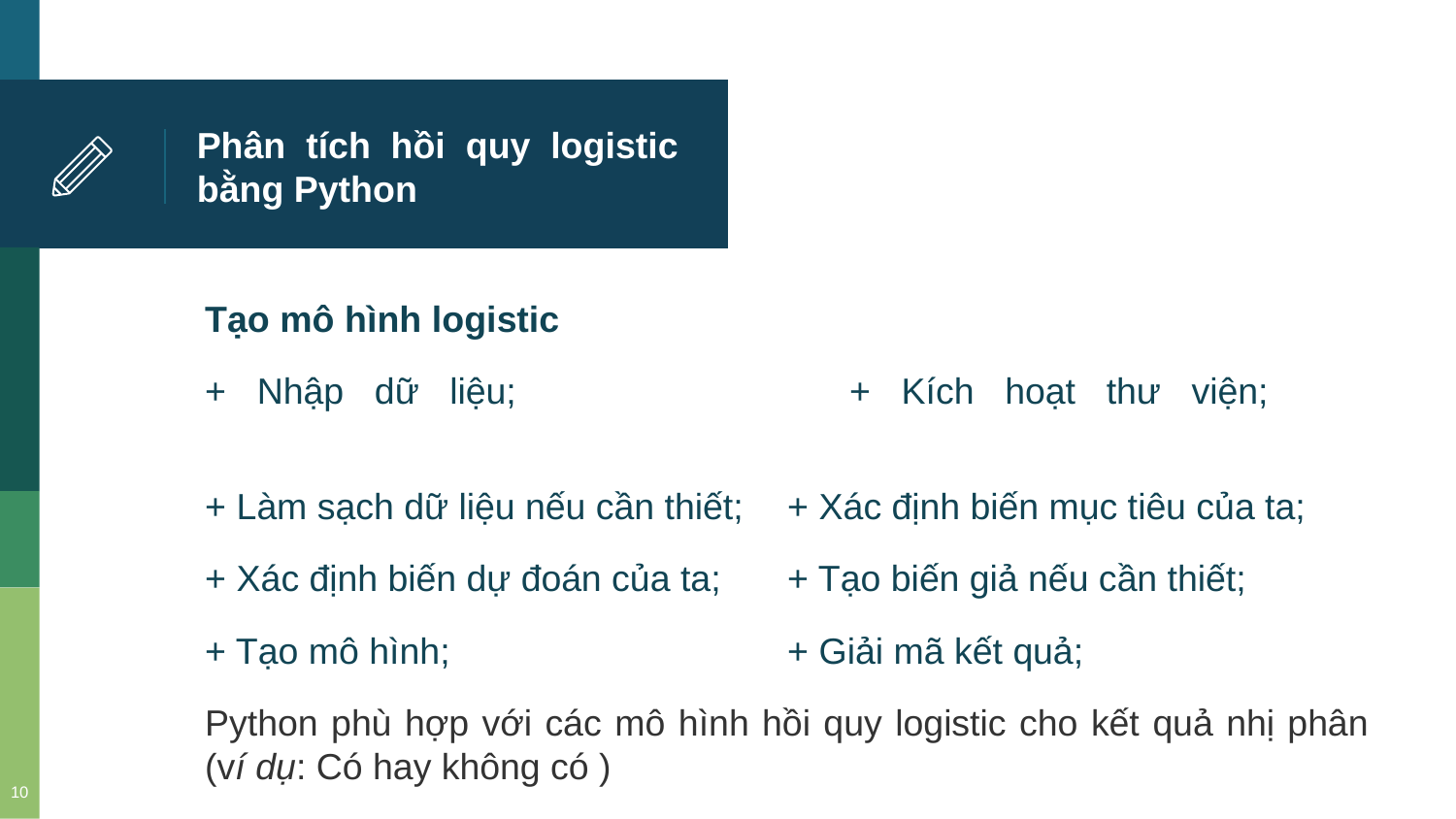

# Phân tích hồi quy logistic bằng Python

Tạo mô hình logistic
+ Nhập dữ liệu;			+ Kích hoạt thư viện;
+ Làm sạch dữ liệu nếu cần thiết;	+ Xác định biến mục tiêu của ta;
+ Xác định biến dự đoán của ta;	+ Tạo biến giả nếu cần thiết;
+ Tạo mô hình;			+ Giải mã kết quả;
Python phù hợp với các mô hình hồi quy logistic cho kết quả nhị phân (ví dụ: Có hay không có )

10